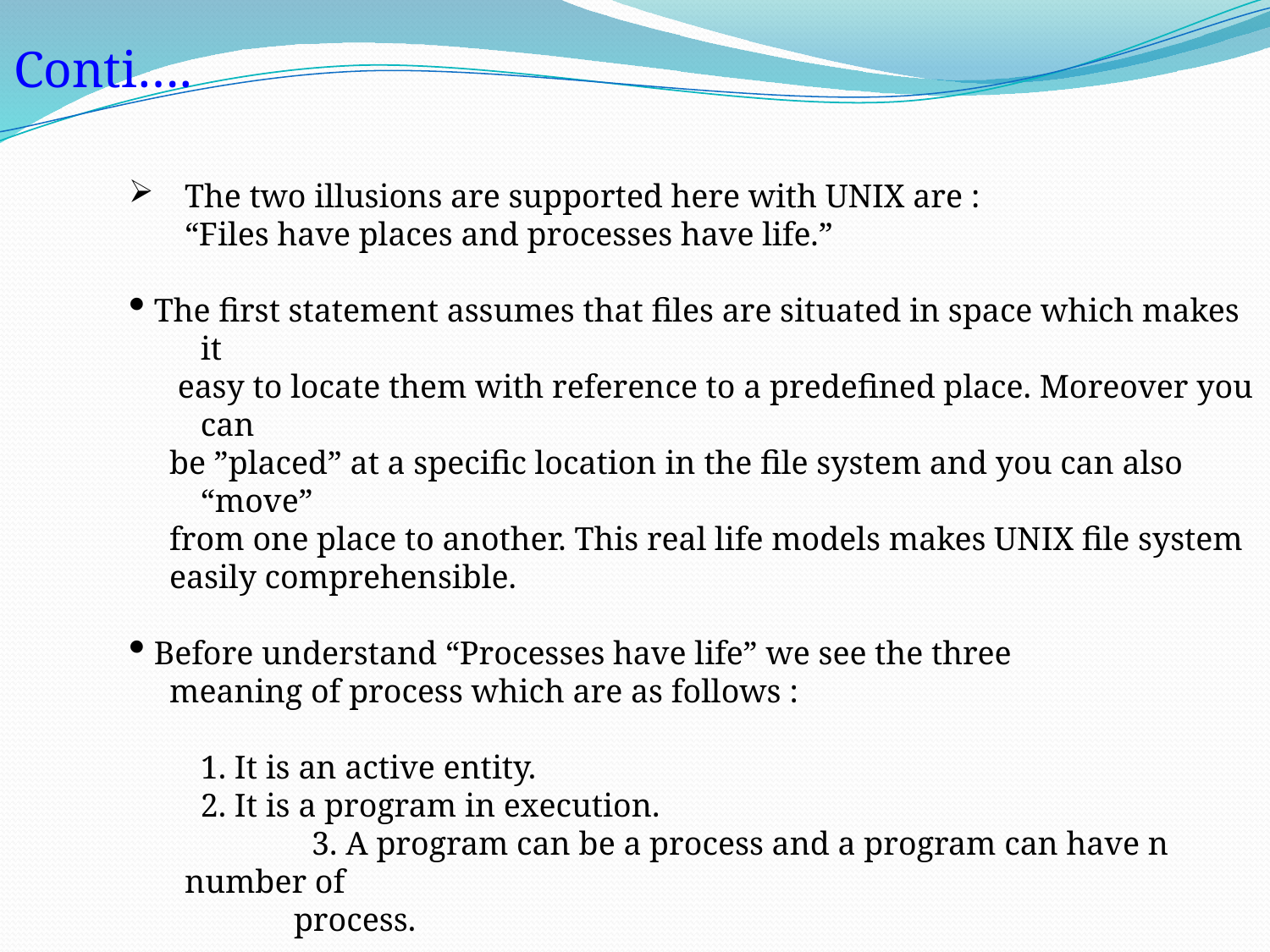

Conti….
The two illusions are supported here with UNIX are :
	“Files have places and processes have life.”

 The first statement assumes that files are situated in space which makes it
    easy to locate them with reference to a predefined place. Moreover you can
   be ”placed” at a specific location in the file system and you can also “move”
   from one place to another. This real life models makes UNIX file system
   easily comprehensible.

 Before understand “Processes have life” we see the three
   meaning of process which are as follows :

	1. It is an active entity.
	2. It is a program in execution.
		3. A program can be a process and a program can have n number of
                    process.

	Therefore Process have life, they have parents, children and grandchildren and are born, even reborn and die.